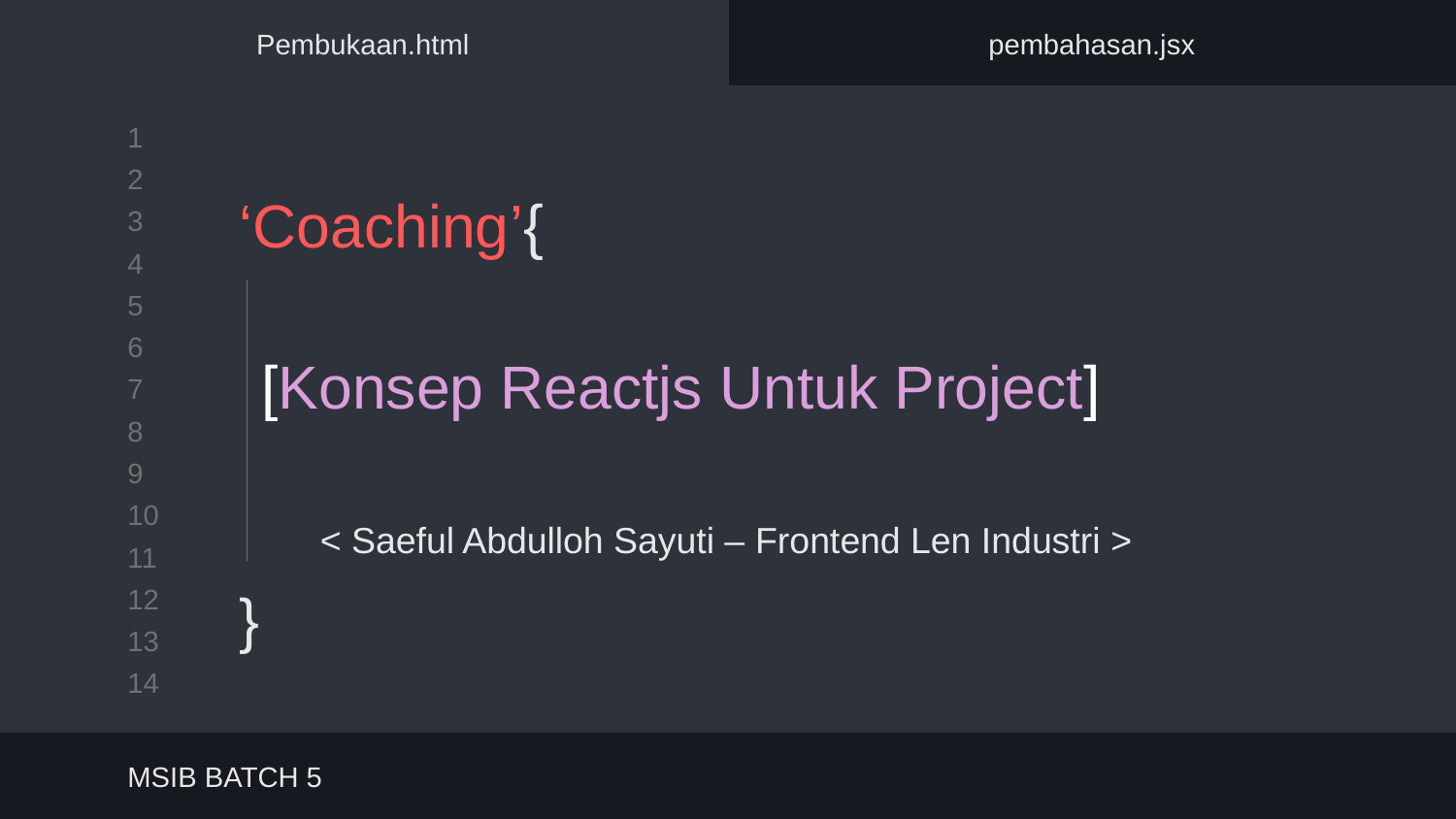

Pembukaan.html
pembahasan.jsx
# ‘Coaching’{
}
[Konsep Reactjs Untuk Project]
< Saeful Abdulloh Sayuti – Frontend Len Industri >
MSIB BATCH 5